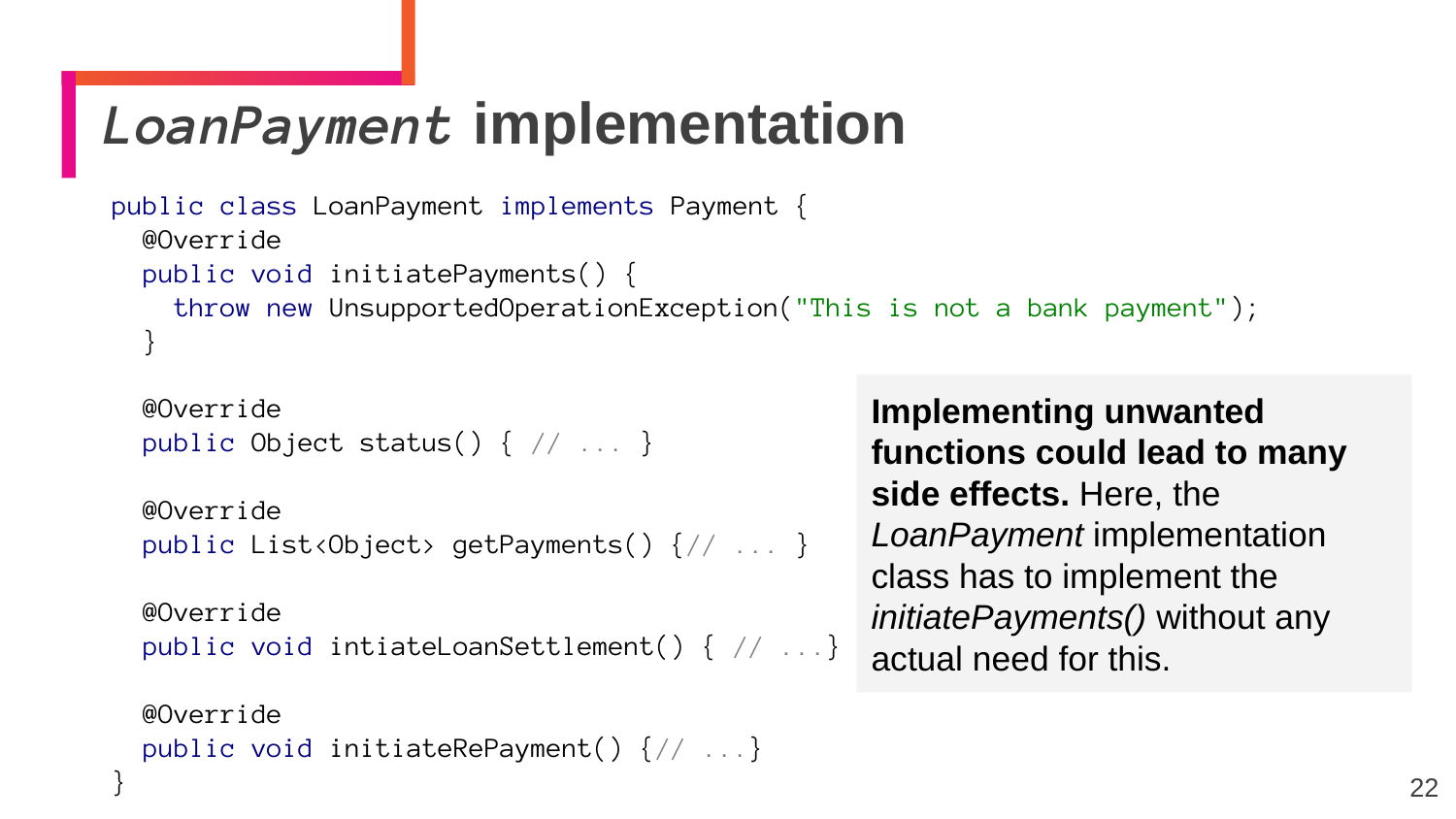

LoanPayment implementation
public class LoanPayment implements Payment {
  @Override
  public void initiatePayments() {
    throw new UnsupportedOperationException("This is not a bank payment");
  }

  @Override
  public Object status() { // ... }

  @Override
  public List<Object> getPayments() {// ... }

  @Override
  public void intiateLoanSettlement() { // ...}

  @Override
  public void initiateRePayment() {// ...}
}
Implementing unwanted functions could lead to many side effects. Here, the LoanPayment implementation class has to implement the initiatePayments() without any actual need for this.
22